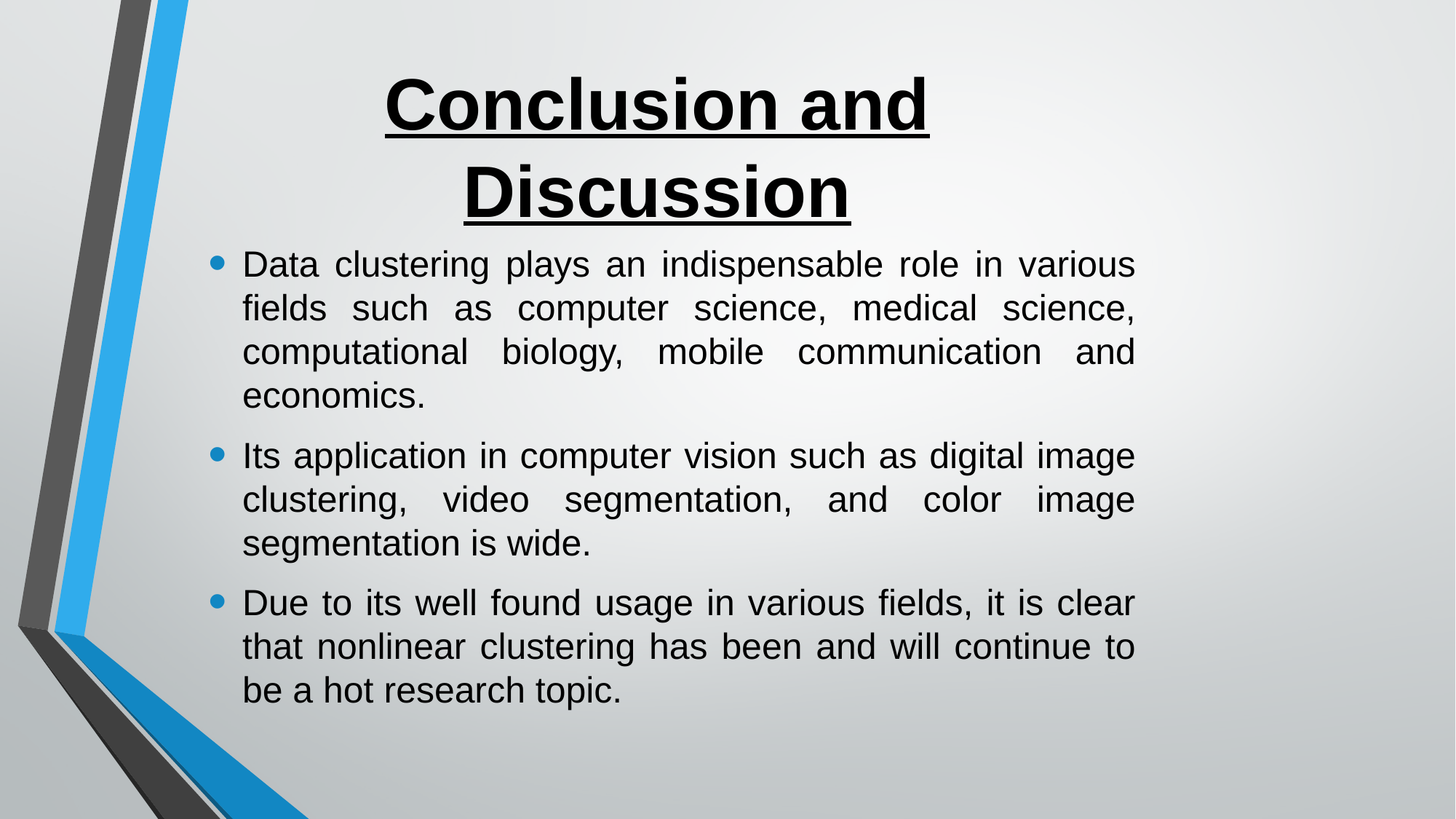

# Conclusion and Discussion
Data clustering plays an indispensable role in various fields such as computer science, medical science, computational biology, mobile communication and economics.
Its application in computer vision such as digital image clustering, video segmentation, and color image segmentation is wide.
Due to its well found usage in various fields, it is clear that nonlinear clustering has been and will continue to be a hot research topic.